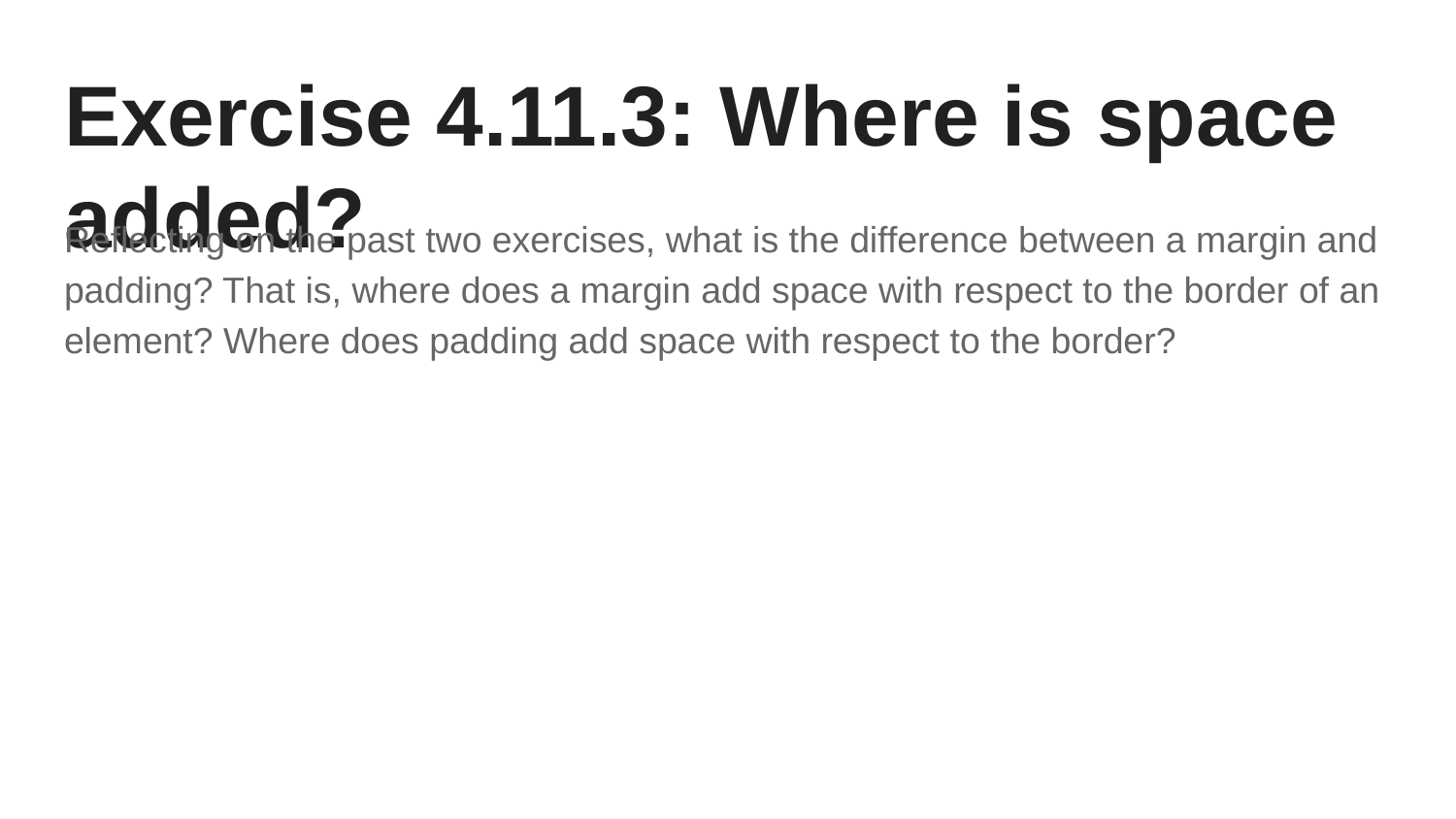

# Exercise 4.11.3: Where is space added?
Reflecting on the past two exercises, what is the difference between a margin and padding? That is, where does a margin add space with respect to the border of an element? Where does padding add space with respect to the border?